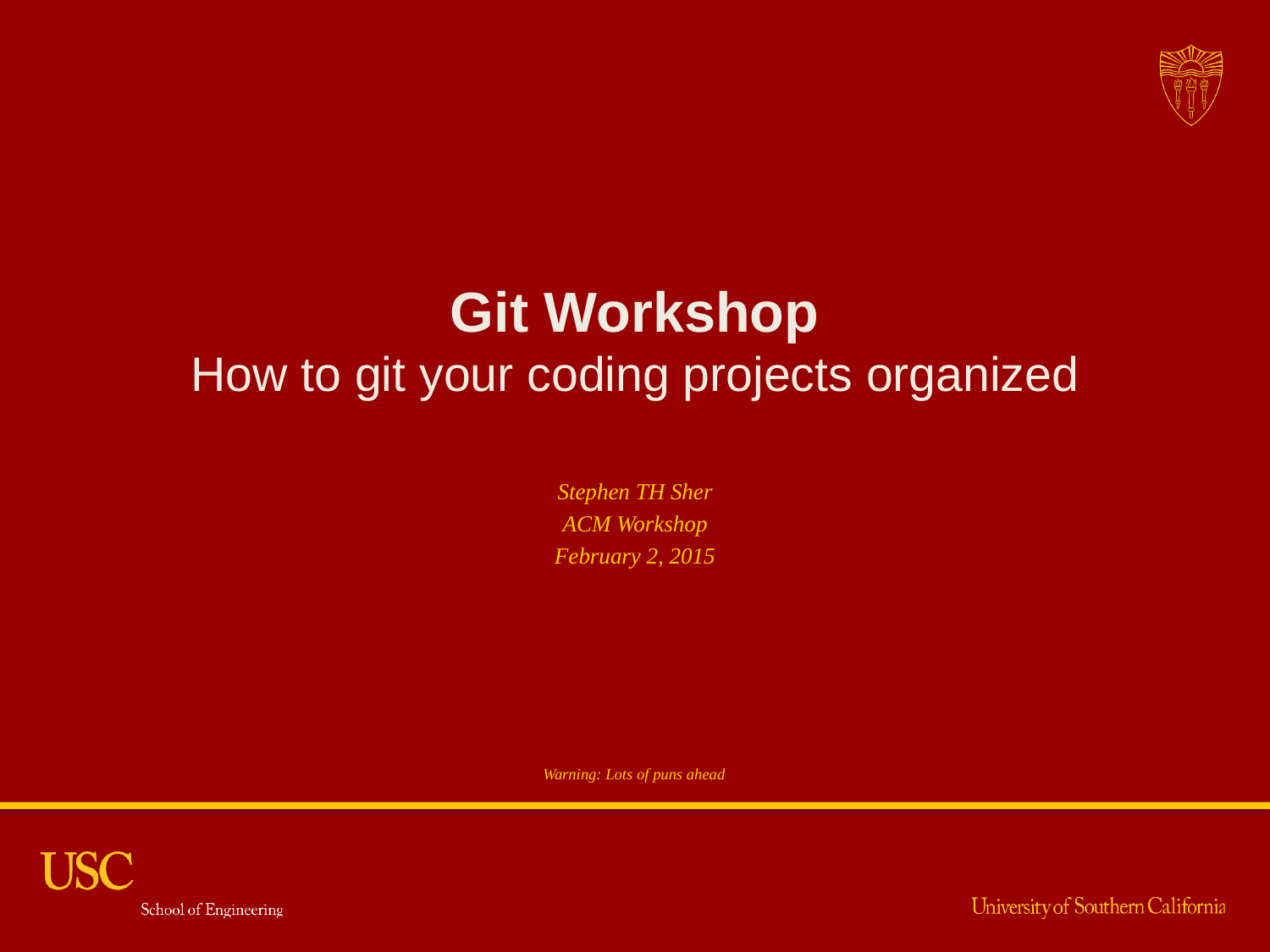

Git Workshop
How to git your coding projects organized
Stephen TH Sher
ACM Workshop
February 2, 2015
Warning: Lots of puns ahead